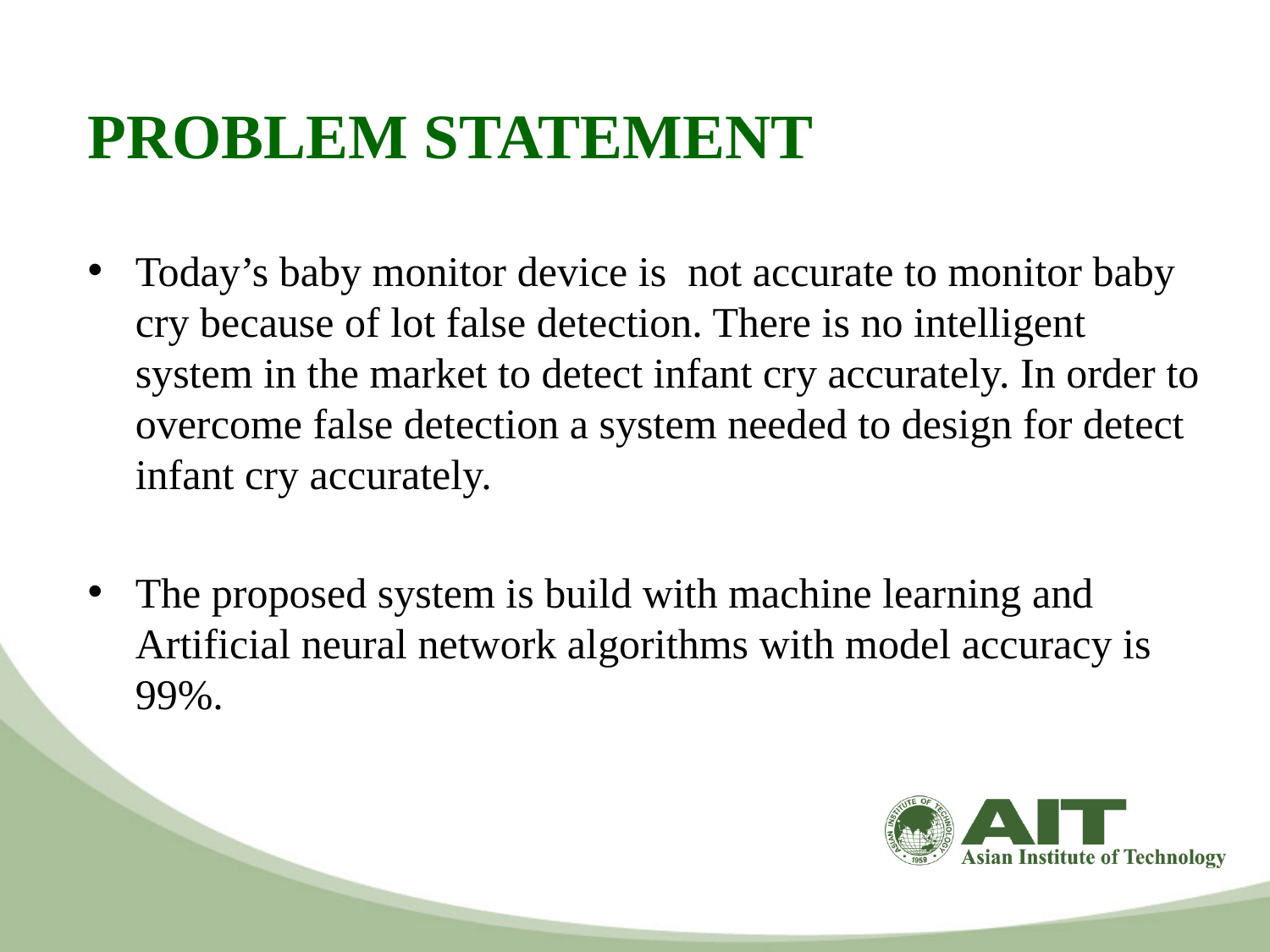

# PROBLEM STATEMENT
Today’s baby monitor device is  not accurate to monitor baby cry because of lot false detection. There is no intelligent system in the market to detect infant cry accurately. In order to overcome false detection a system needed to design for detect infant cry accurately.

The proposed system is build with machine learning and Artificial neural network algorithms with model accuracy is 99%.